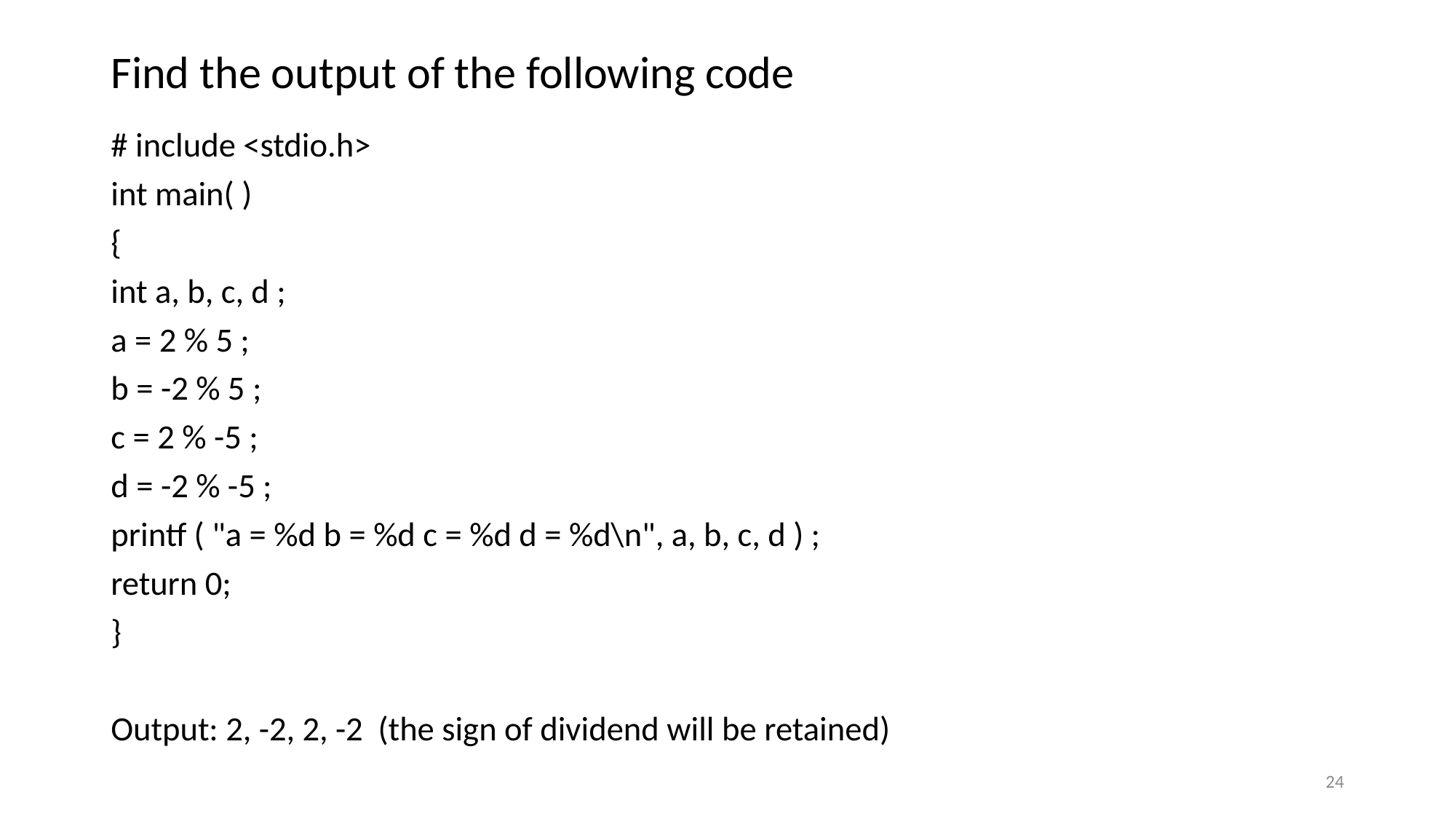

# Find the output of the following code
# include <stdio.h>
int main( )
{
int a, b, c, d ;
a = 2 % 5 ;
b = -2 % 5 ;
c = 2 % -5 ;
d = -2 % -5 ;
printf ( "a = %d b = %d c = %d d = %d\n", a, b, c, d ) ;
return 0;
}

Output: 2, -2, 2, -2  (the sign of dividend will be retained)

24